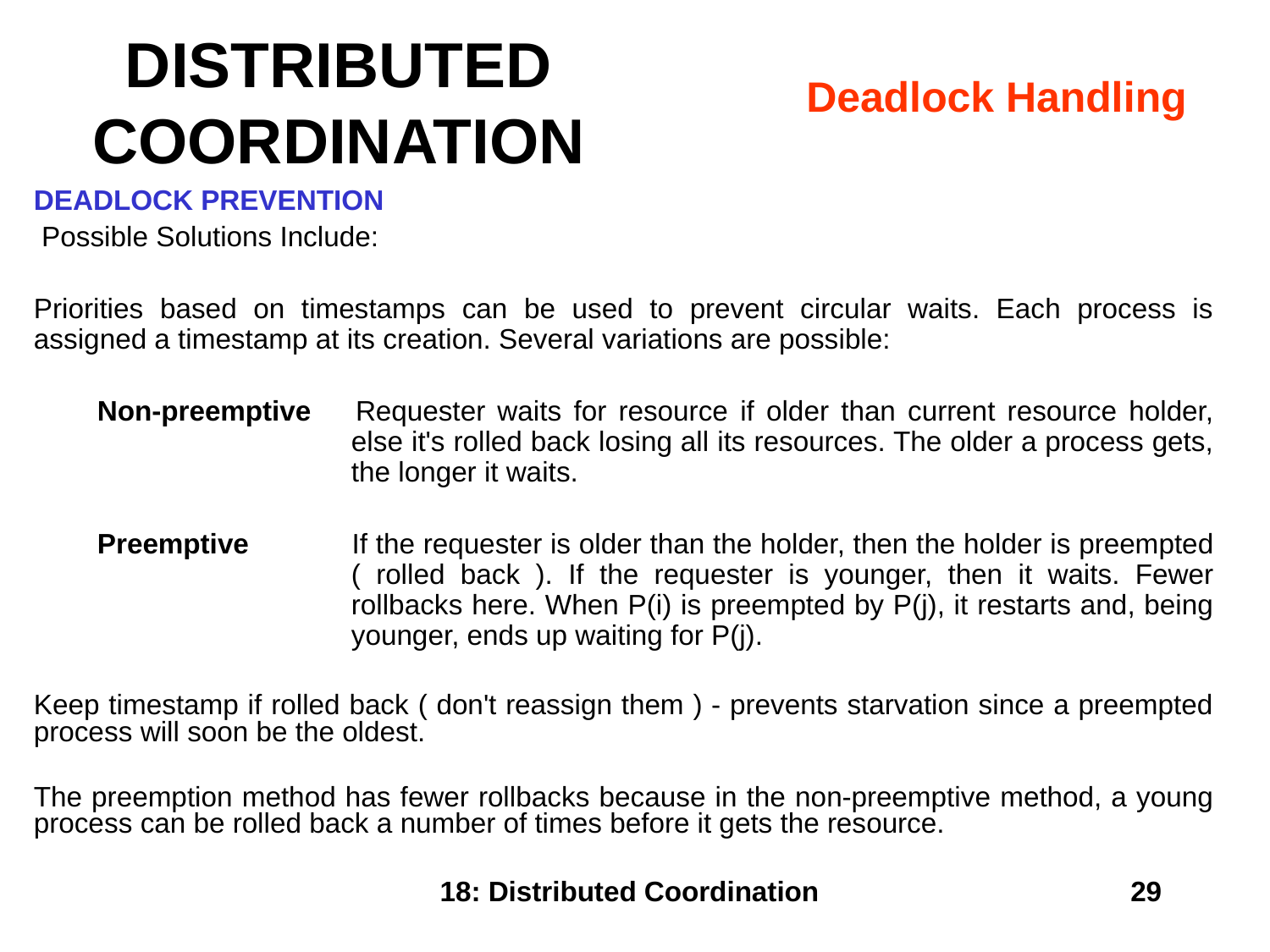

# DISTRIBUTED COORDINATION
Deadlock Handling
DEADLOCK PREVENTION
 Possible Solutions Include:

Priorities based on timestamps can be used to prevent circular waits. Each process is assigned a timestamp at its creation. Several variations are possible:

Non-preemptive 	Requester waits for resource if older than current resource holder, else it's rolled back losing all its resources. The older a process gets, the longer it waits.

Preemptive 	If the requester is older than the holder, then the holder is preempted ( rolled back ). If the requester is younger, then it waits. Fewer rollbacks here. When P(i) is preempted by P(j), it restarts and, being younger, ends up waiting for P(j).

Keep timestamp if rolled back ( don't reassign them ) - prevents starvation since a preempted process will soon be the oldest.

The preemption method has fewer rollbacks because in the non-preemptive method, a young process can be rolled back a number of times before it gets the resource.
18: Distributed Coordination
29